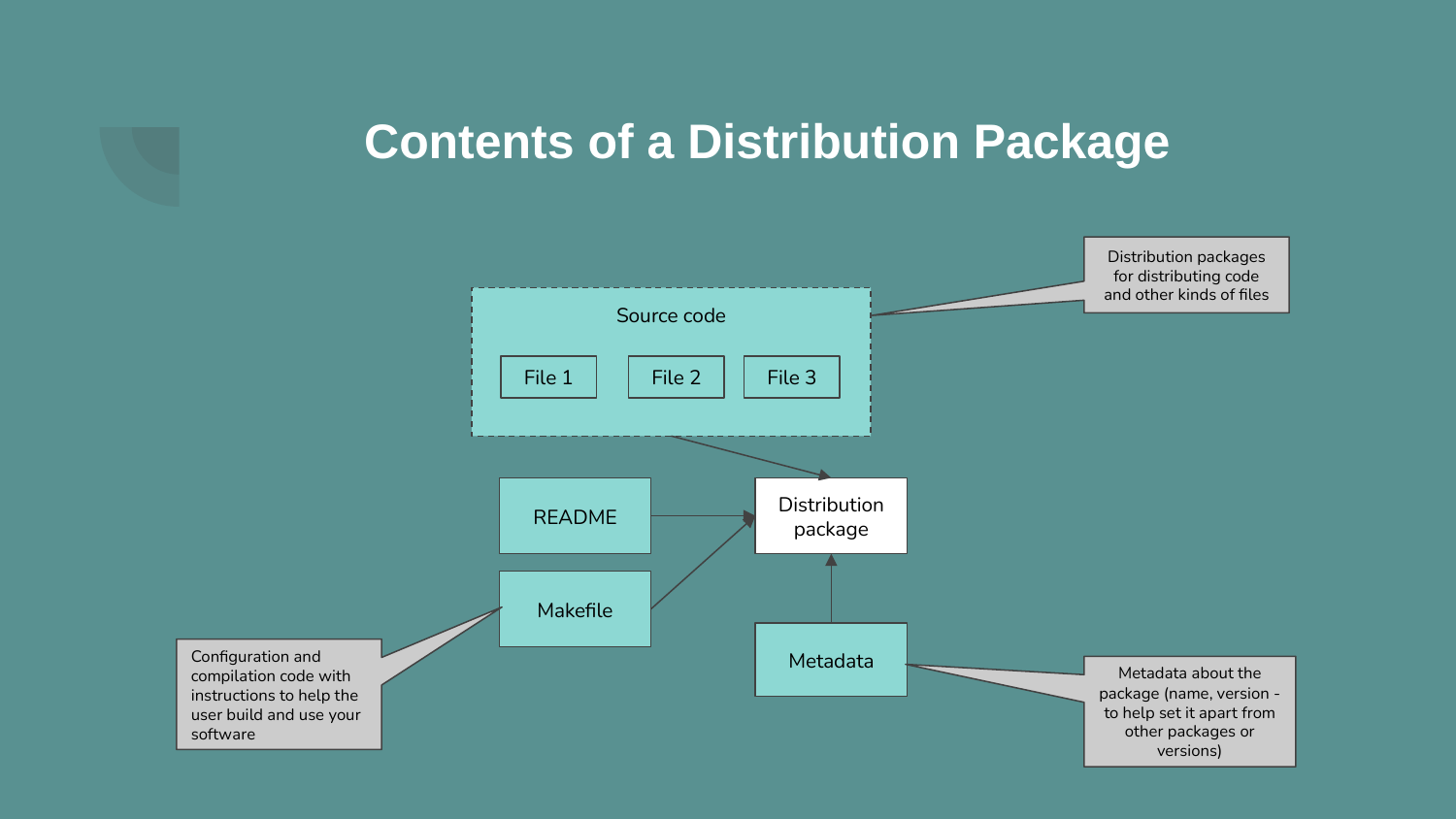

# Contents of a Distribution Package
Distribution packages for distributing code and other kinds of files
Source code
File 1
File 2
File 3
README
Distribution
package
Makefile
Metadata
Configuration and compilation code with instructions to help the user build and use your software
Metadata about the package (name, version - to help set it apart from other packages or versions)